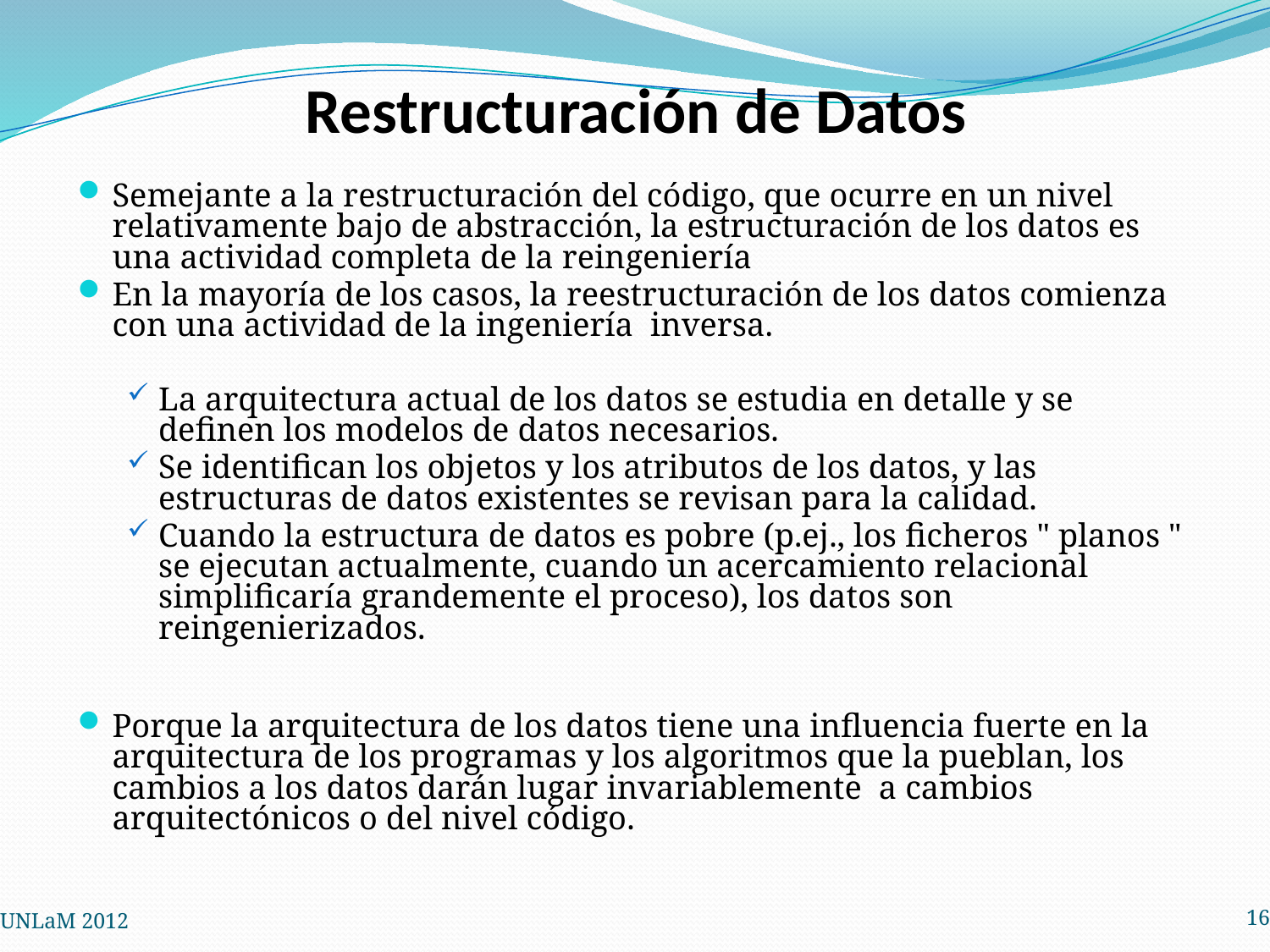

# Restructuración de Datos
Semejante a la restructuración del código, que ocurre en un nivel relativamente bajo de abstracción, la estructuración de los datos es una actividad completa de la reingeniería
En la mayoría de los casos, la reestructuración de los datos comienza con una actividad de la ingeniería  inversa.

La arquitectura actual de los datos se estudia en detalle y se definen los modelos de datos necesarios.
Se identifican los objetos y los atributos de los datos, y las estructuras de datos existentes se revisan para la calidad.
Cuando la estructura de datos es pobre (p.ej., los ficheros " planos " se ejecutan actualmente, cuando un acercamiento relacional simplificaría grandemente el proceso), los datos son reingenierizados.

Porque la arquitectura de los datos tiene una influencia fuerte en la arquitectura de los programas y los algoritmos que la pueblan, los cambios a los datos darán lugar invariablemente  a cambios arquitectónicos o del nivel código.
UNLaM 2012
16